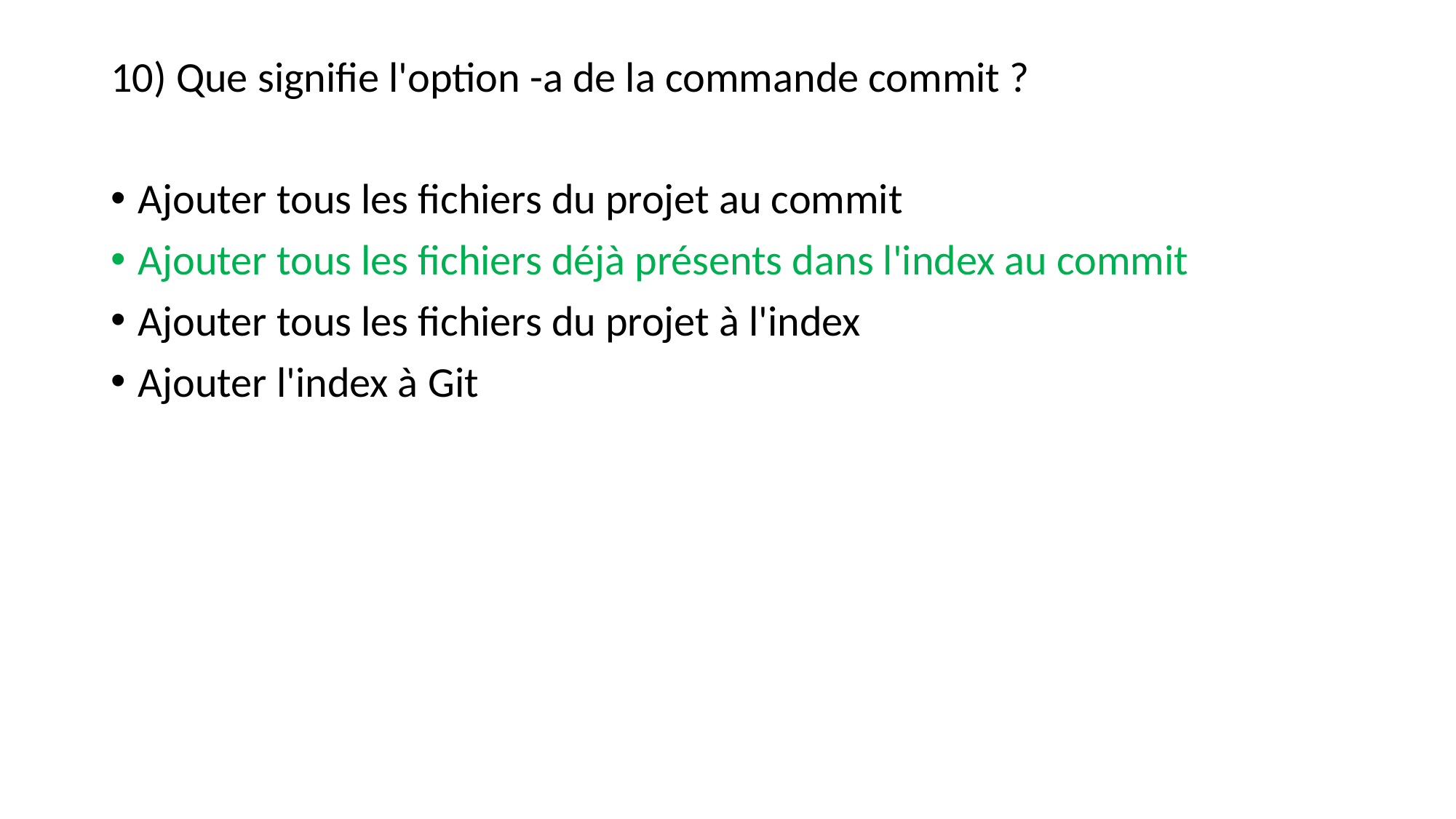

10) Que signifie l'option -a de la commande commit ?

Ajouter tous les fichiers du projet au commit
Ajouter tous les fichiers déjà présents dans l'index au commit
Ajouter tous les fichiers du projet à l'index
Ajouter l'index à Git